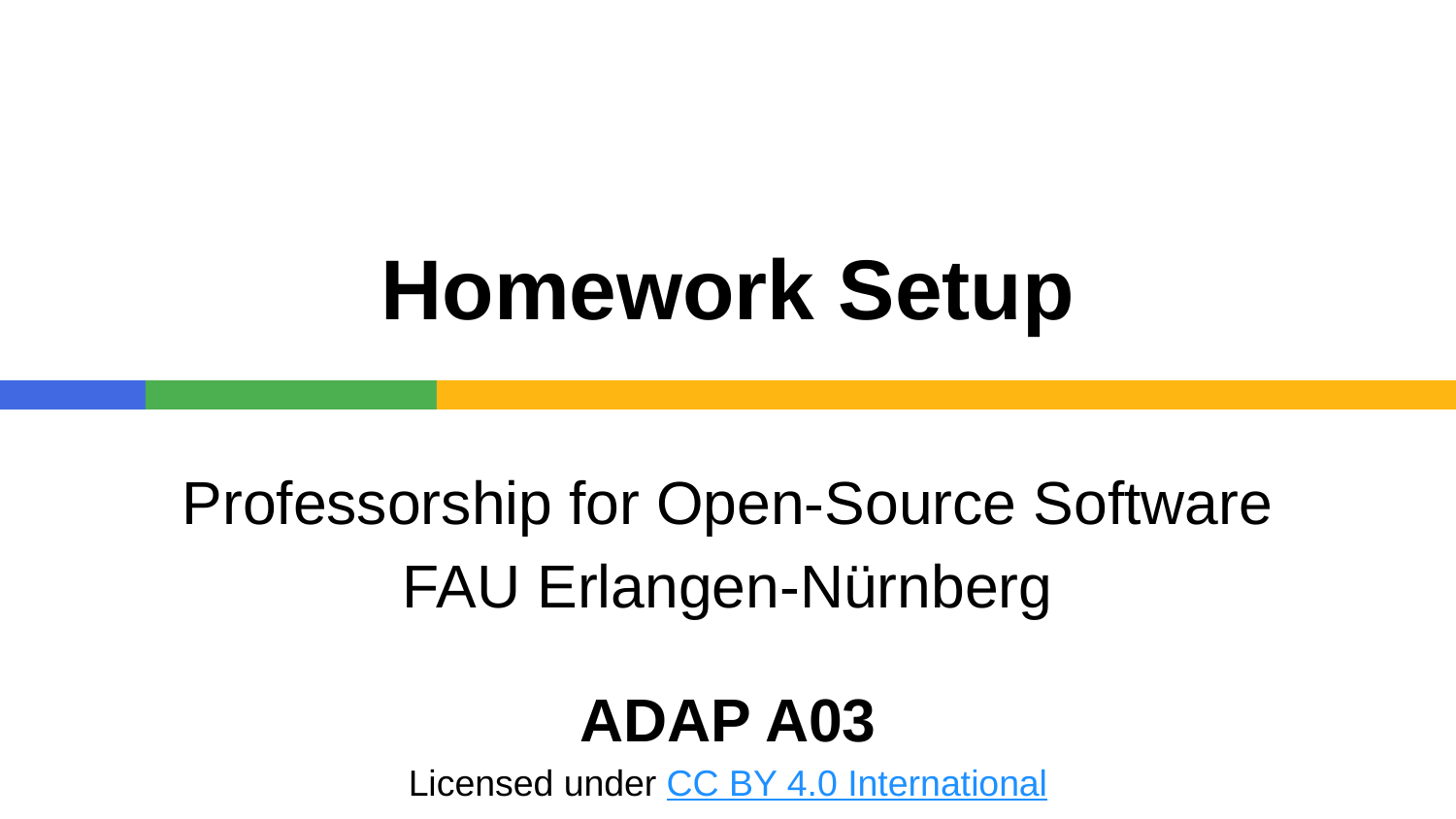

# Homework Setup
Professorship for Open-Source Software
FAU Erlangen-Nürnberg

ADAP A03
Licensed under CC BY 4.0 International